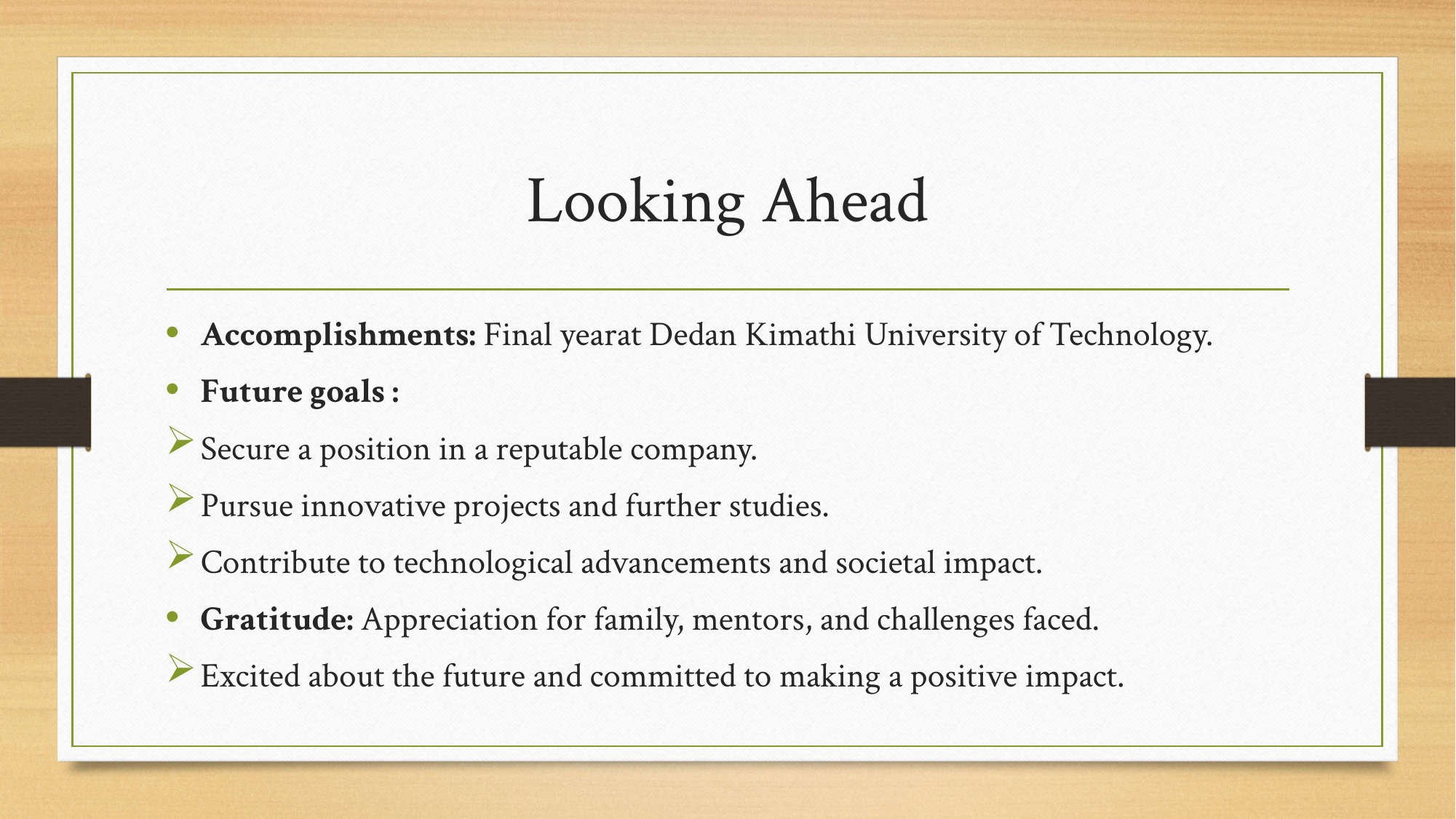

# Looking Ahead
Accomplishments: Final yearat Dedan Kimathi University of Technology.
Future goals :
Secure a position in a reputable company.
Pursue innovative projects and further studies.
Contribute to technological advancements and societal impact.
Gratitude: Appreciation for family, mentors, and challenges faced.
Excited about the future and committed to making a positive impact.